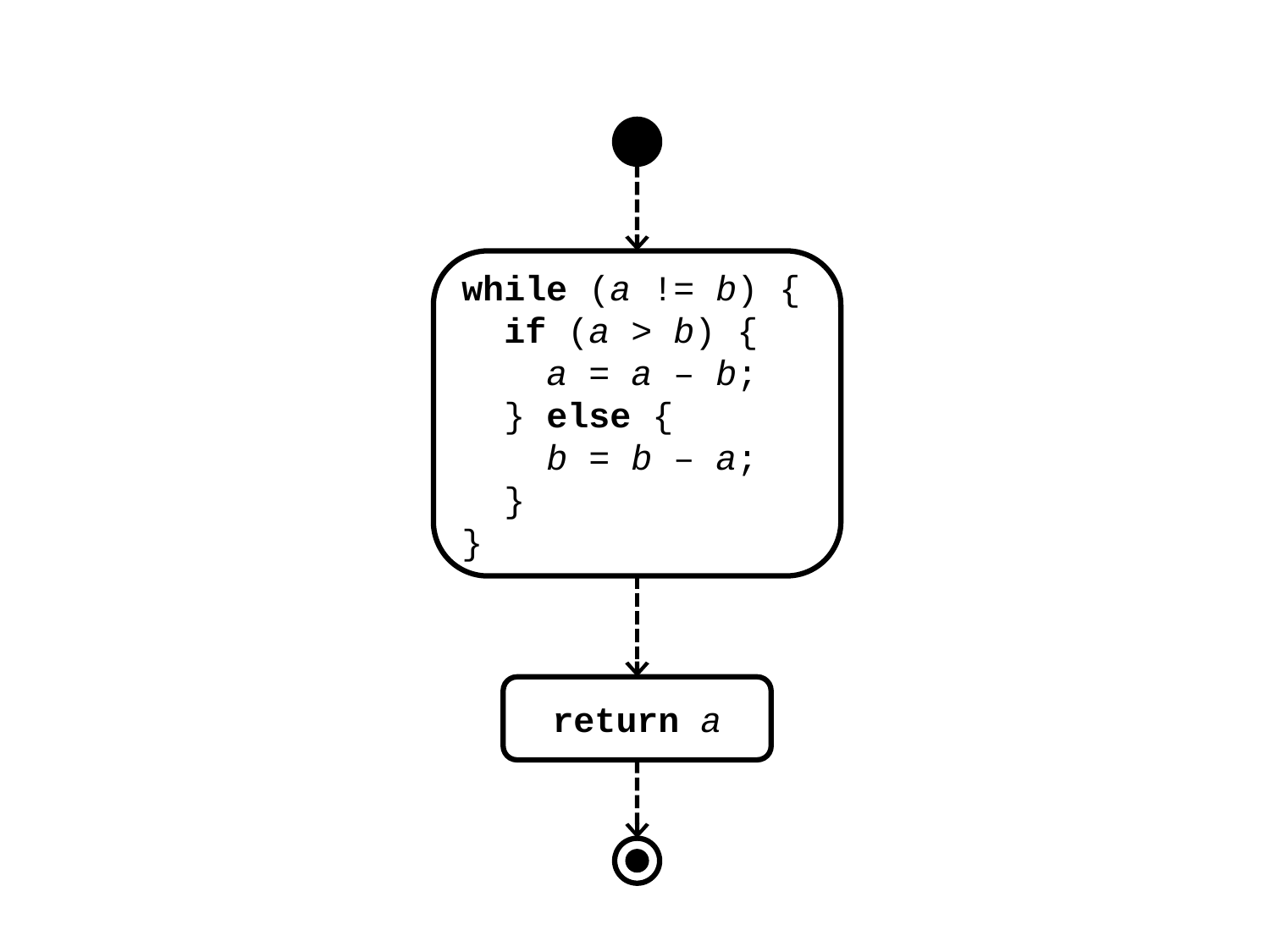

while (a != b) {
  if (a > b) {
    a = a – b;
  } else {
    b = b – a;
  }
}
return a